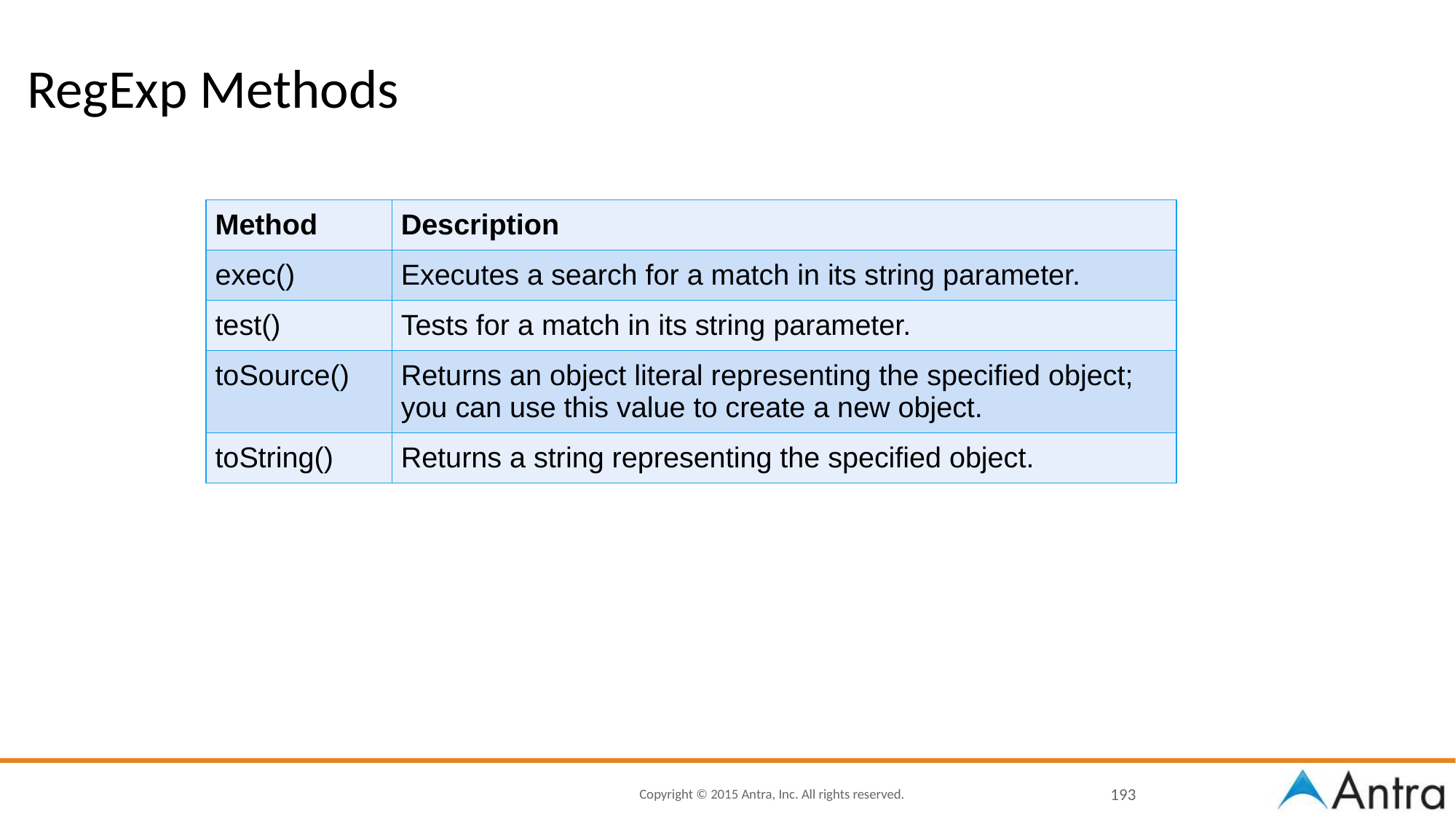

# RegExp Methods
| Method | Description |
| --- | --- |
| exec() | Executes a search for a match in its string parameter. |
| test() | Tests for a match in its string parameter. |
| toSource() | Returns an object literal representing the specified object; you can use this value to create a new object. |
| toString() | Returns a string representing the specified object. |
193